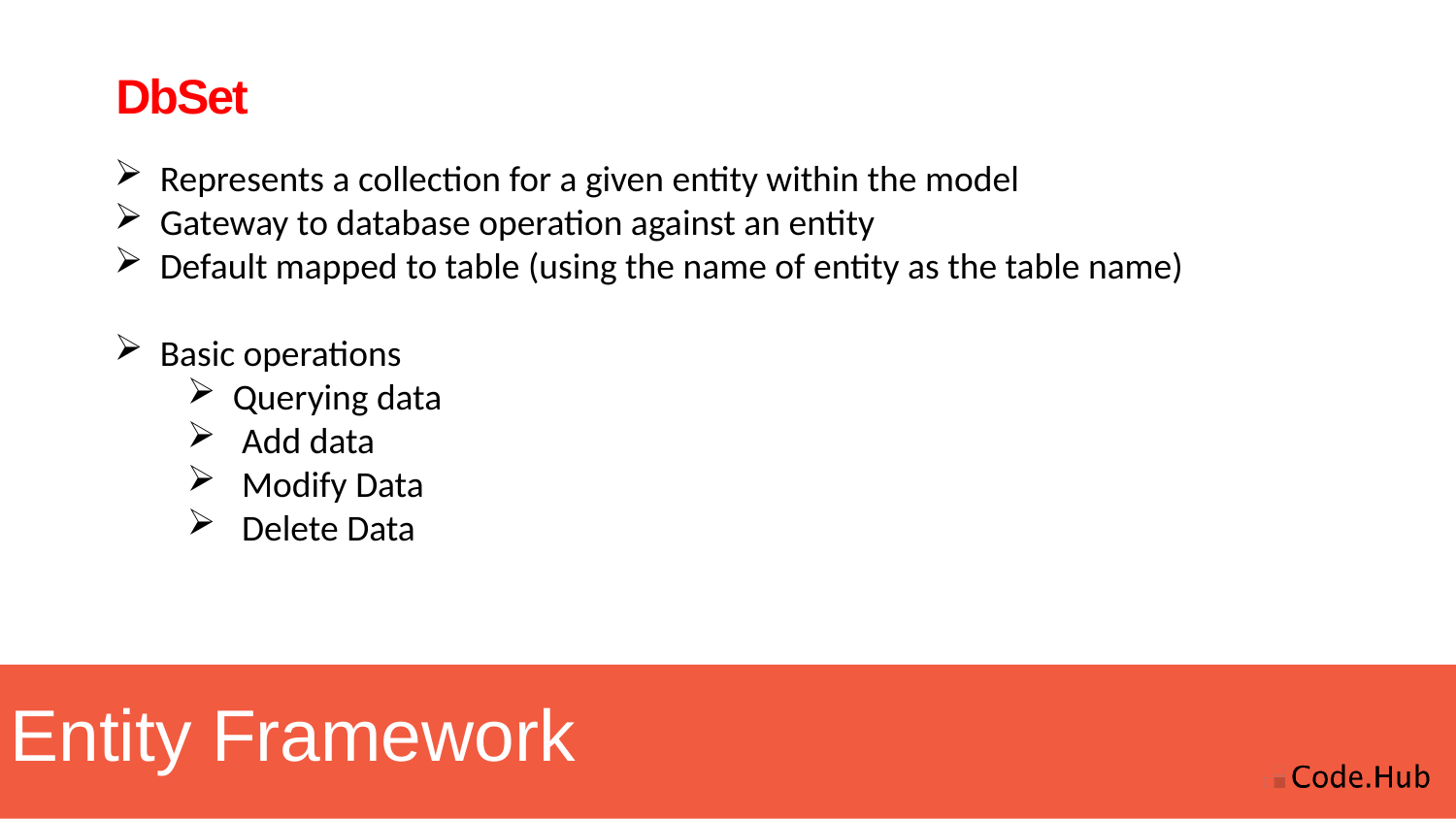

# DbSet
Represents a collection for a given entity within the model
Gateway to database operation against an entity
Default mapped to table (using the name of entity as the table name)

Basic operations
Querying data
Add data
Modify Data
Delete Data

Entity Framework